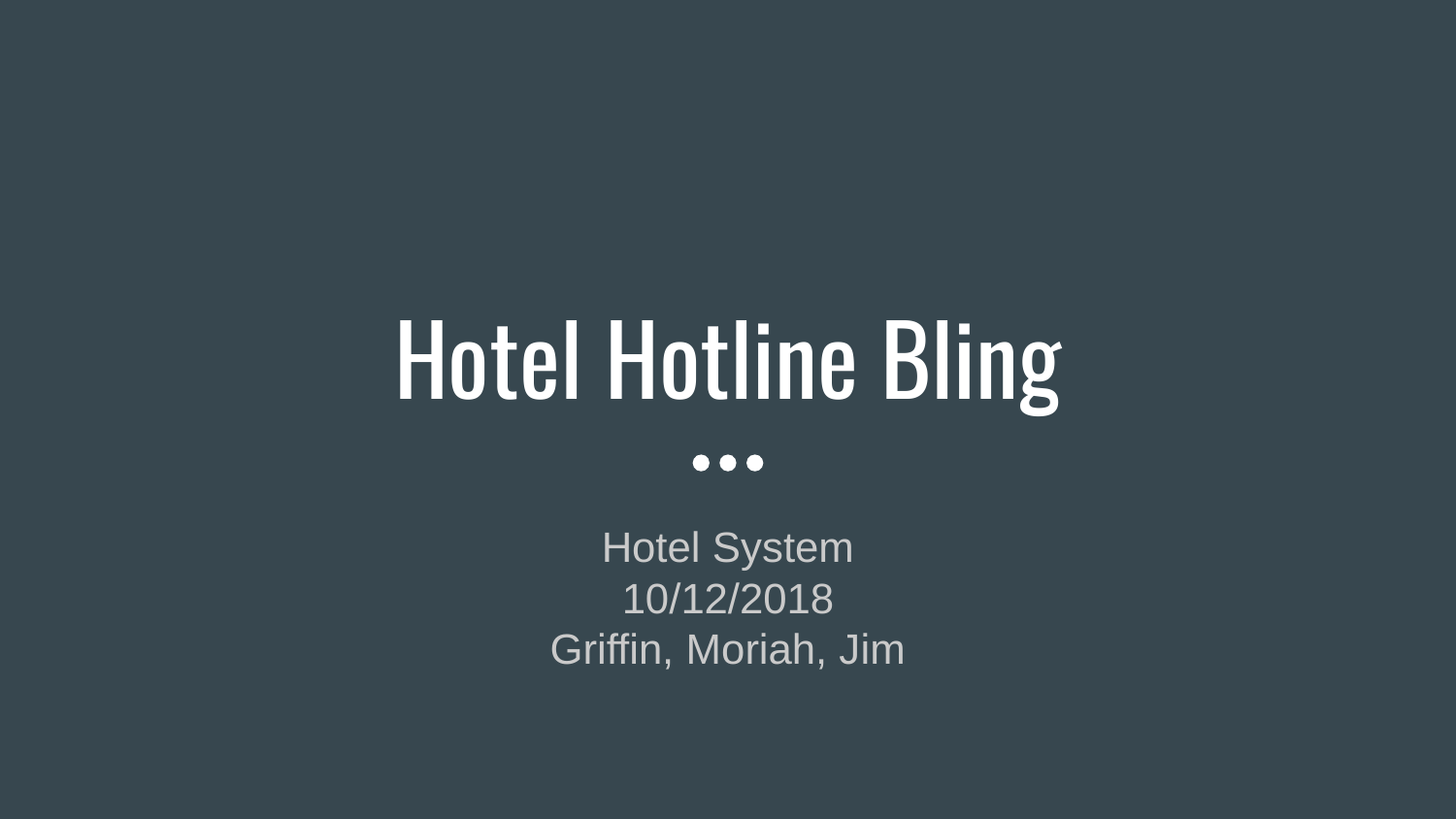

# Hotel Hotline Bling
Hotel System
10/12/2018
Griffin, Moriah, Jim